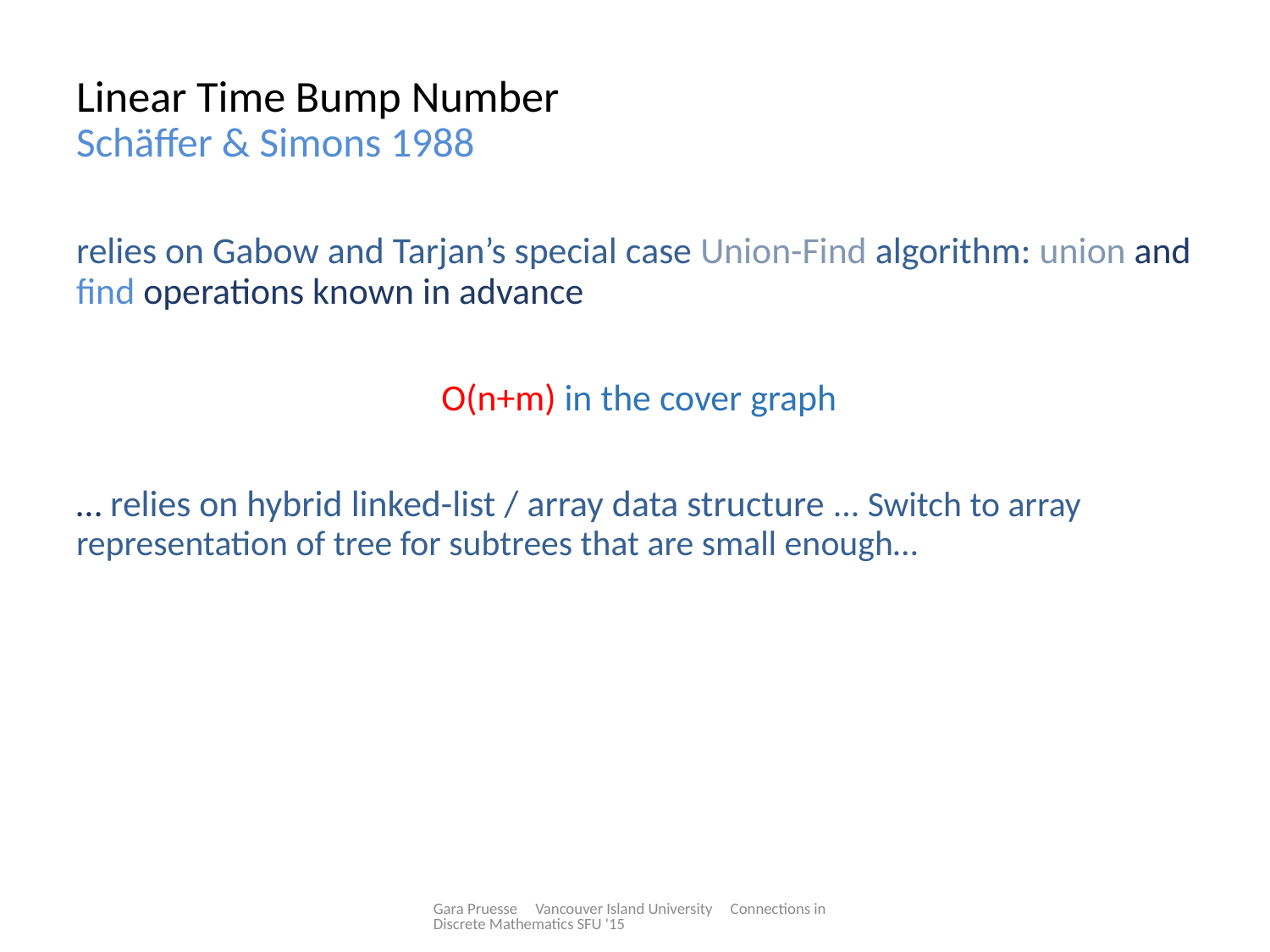

# Linear Time Bump Number Schäffer & Simons 1988
relies on Gabow and Tarjan’s special case Union-Find algorithm: union and find operations known in advance

 O(n+m) in the cover graph

… relies on hybrid linked-list / array data structure ... Switch to array representation of tree for subtrees that are small enough…
Gara Pruesse     Vancouver Island University     Connections in Discrete Mathematics SFU '15